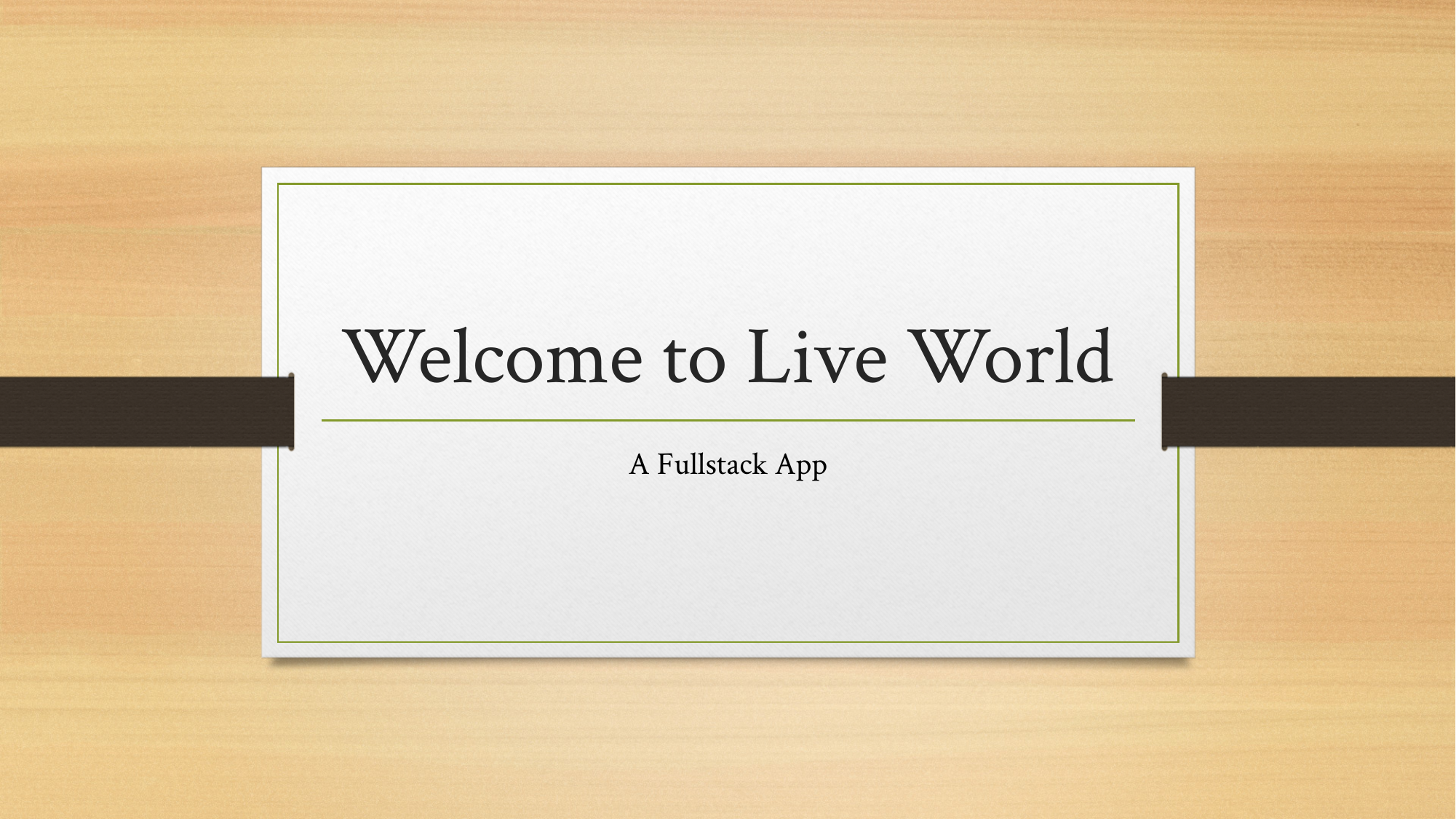

# Welcome to Live World
A Fullstack App